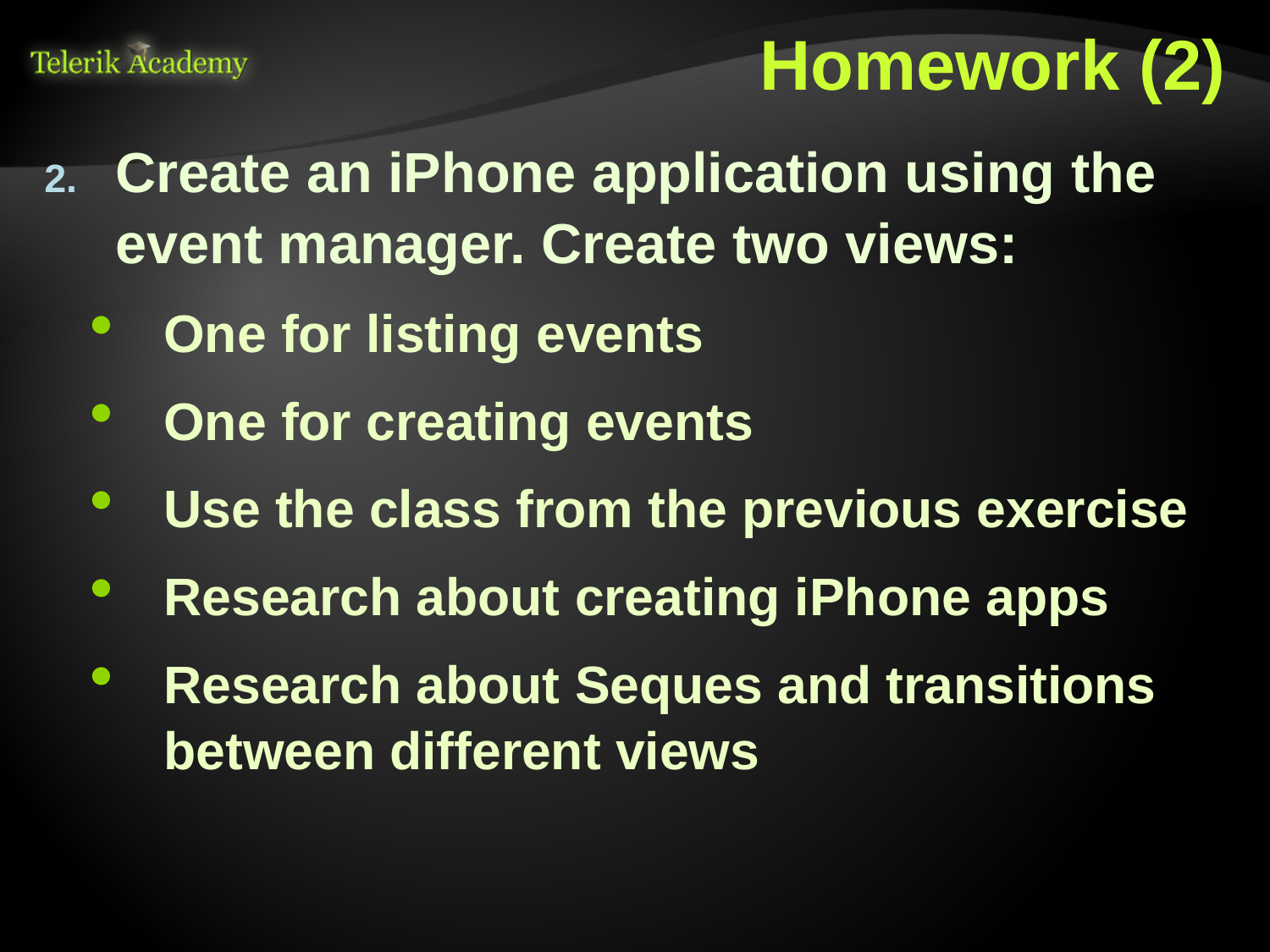

# Homework (2)
Create an iPhone application using the event manager. Create two views:
One for listing events
One for creating events
Use the class from the previous exercise
Research about creating iPhone apps
Research about Seques and transitions between different views